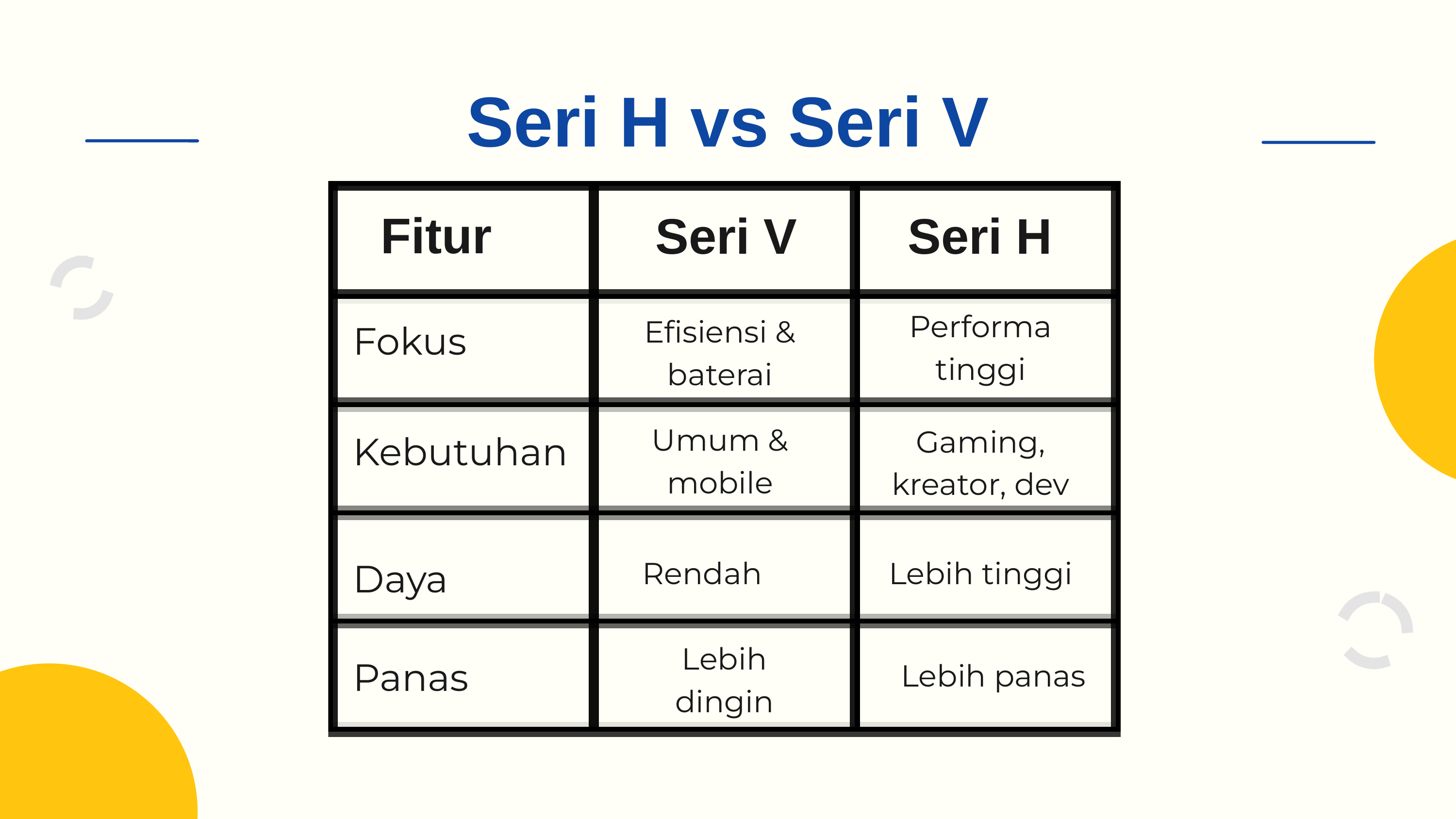

Seri H vs Seri V

Fitur
Seri V
Seri H

Performa tinggi
Efisiensi & baterai
Fokus
Umum & mobile
Gaming, kreator, dev
Kebutuhan
Daya
Rendah
Lebih tinggi

Lebih dingin
Panas
Lebih panas